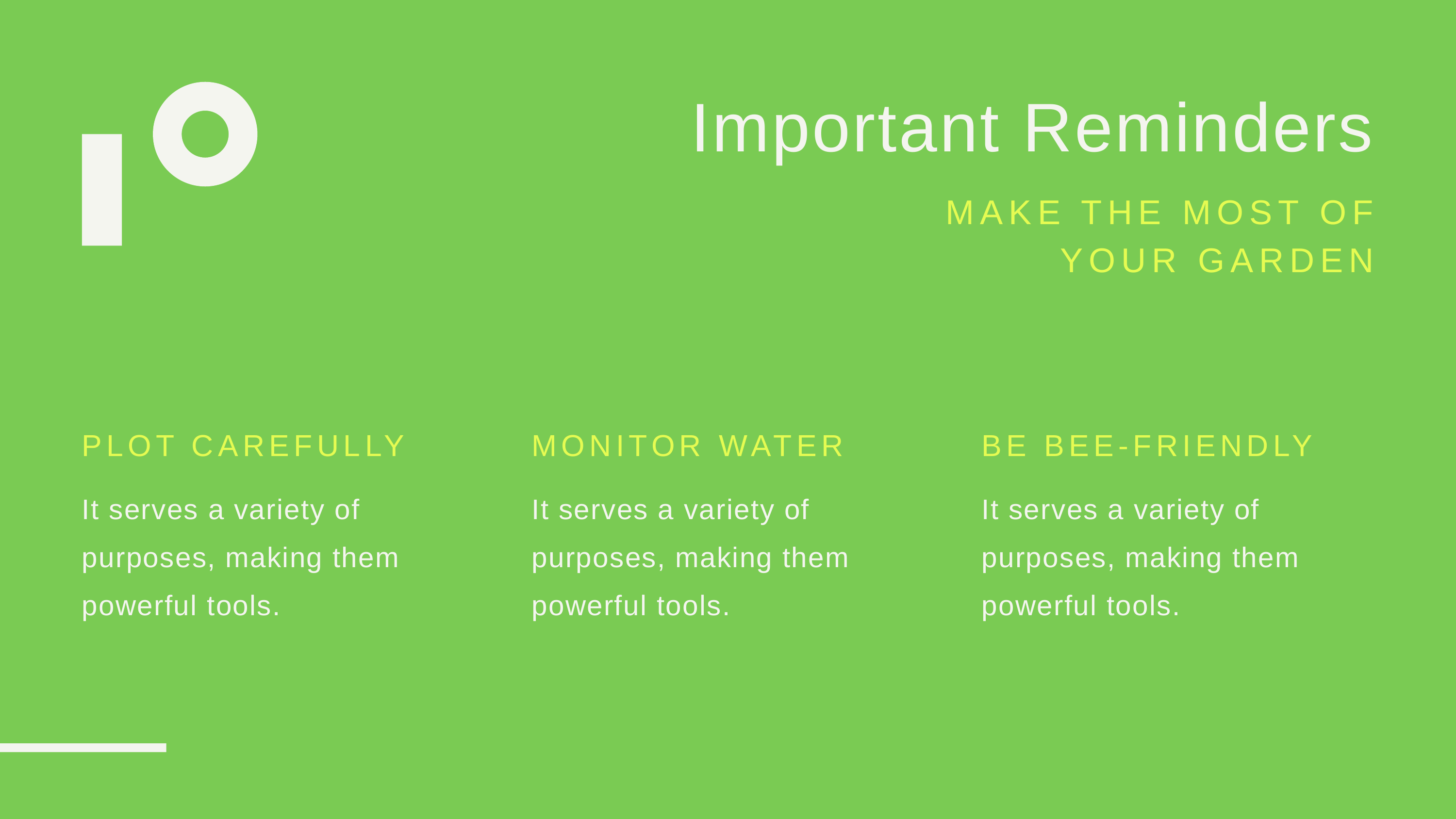

Important Reminders
MAKE THE MOST OF
YOUR GARDEN

PLOT CAREFULLY
It serves a variety of purposes, making them powerful tools.
MONITOR WATER
It serves a variety of purposes, making them powerful tools.
BE BEE-FRIENDLY
It serves a variety of purposes, making them powerful tools.